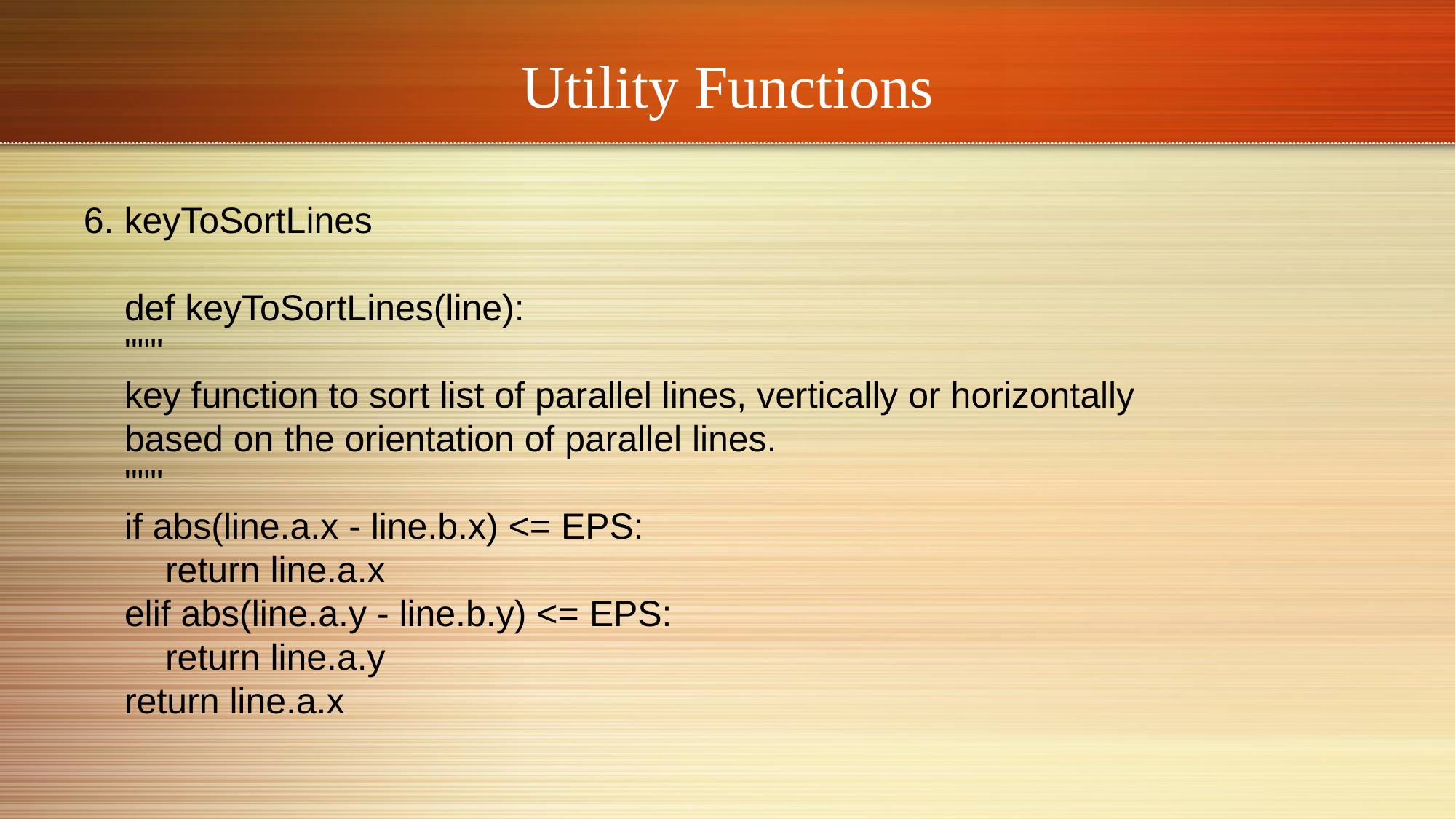

# Utility Functions
6. keyToSortLines

    def keyToSortLines(line):
    """
    key function to sort list of parallel lines, vertically or horizontally
    based on the orientation of parallel lines.
    """
    if abs(line.a.x - line.b.x) <= EPS:
        return line.a.x
    elif abs(line.a.y - line.b.y) <= EPS:
        return line.a.y
    return line.a.x